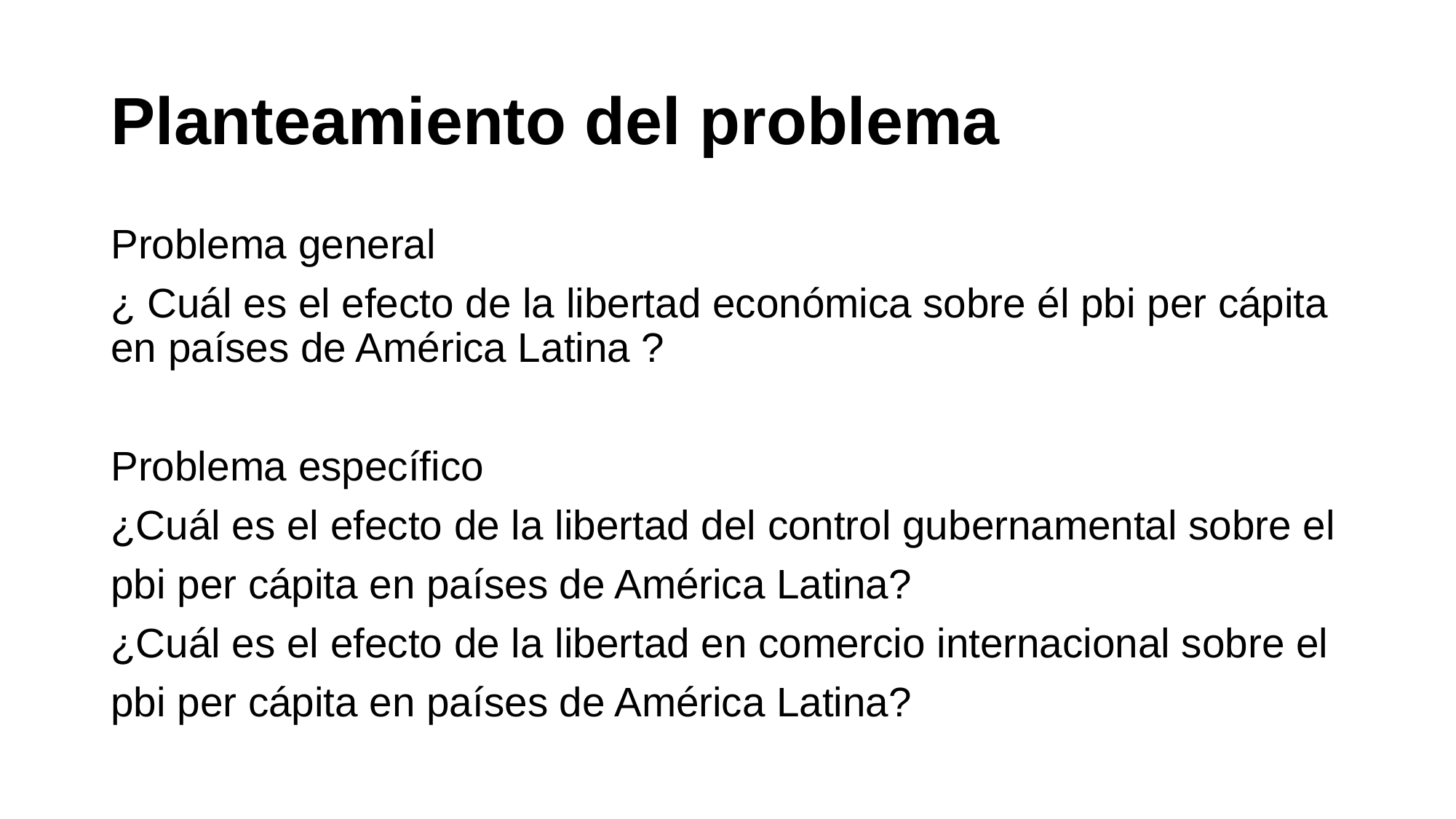

# Planteamiento del problema
Problema general
¿ Cuál es el efecto de la libertad económica sobre él pbi per cápita en países de América Latina ?

Problema específico
¿Cuál es el efecto de la libertad del control gubernamental sobre el
pbi per cápita en países de América Latina?
¿Cuál es el efecto de la libertad en comercio internacional sobre el
pbi per cápita en países de América Latina?